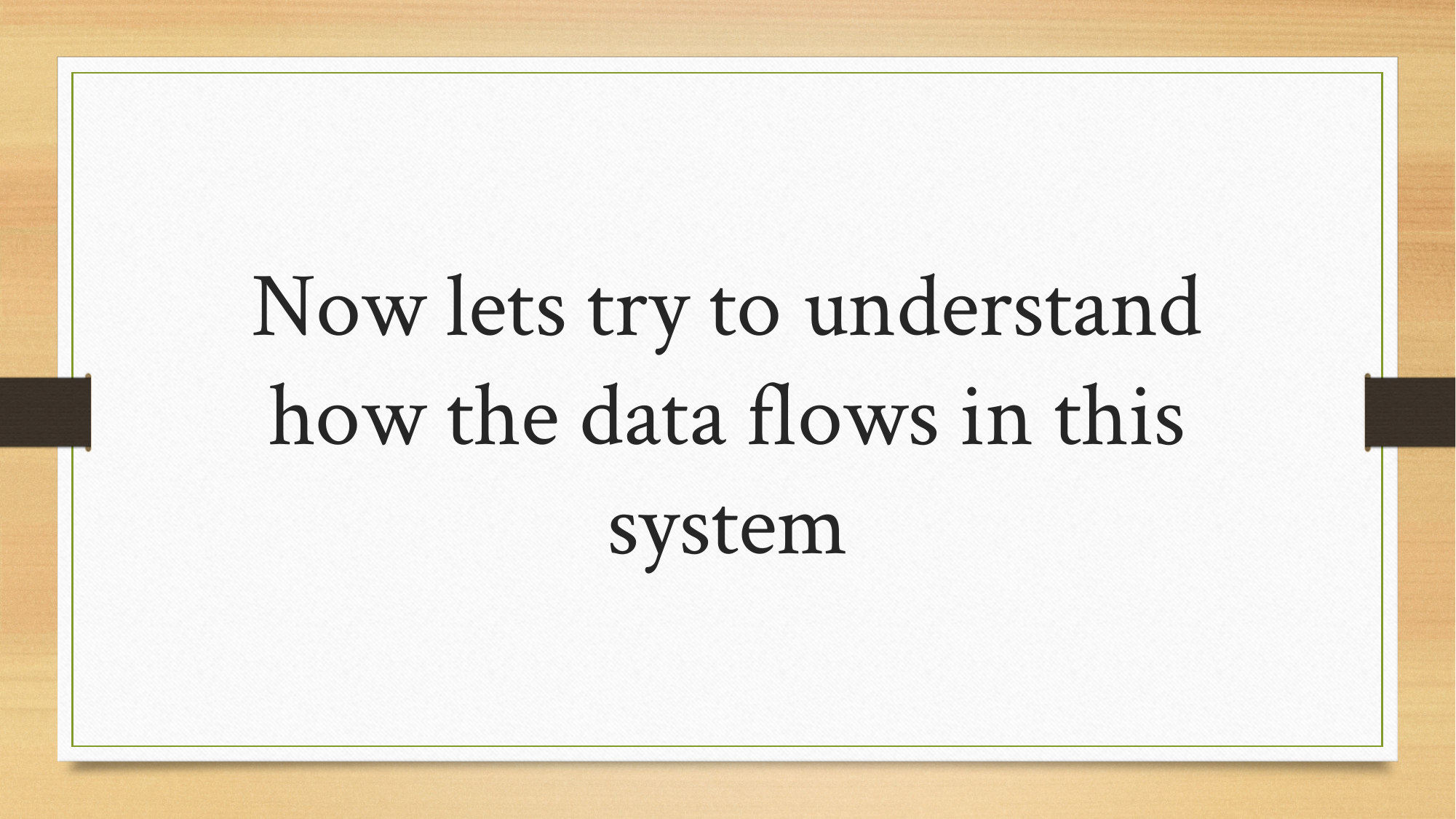

# Now lets try to understand how the data flows in this system